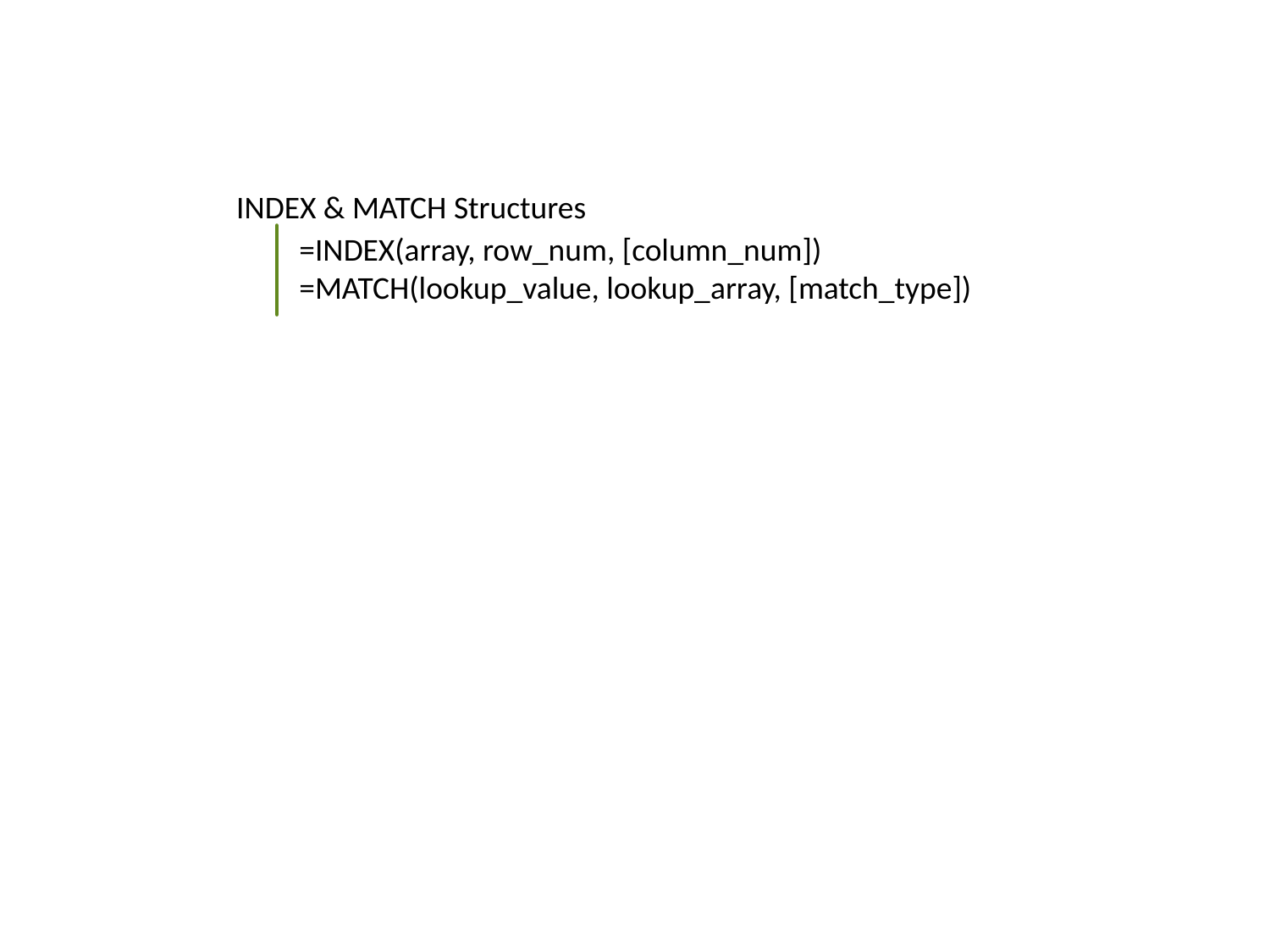

INDEX & MATCH Structures
=INDEX(array, row_num, [column_num])
=MATCH(lookup_value, lookup_array, [match_type])